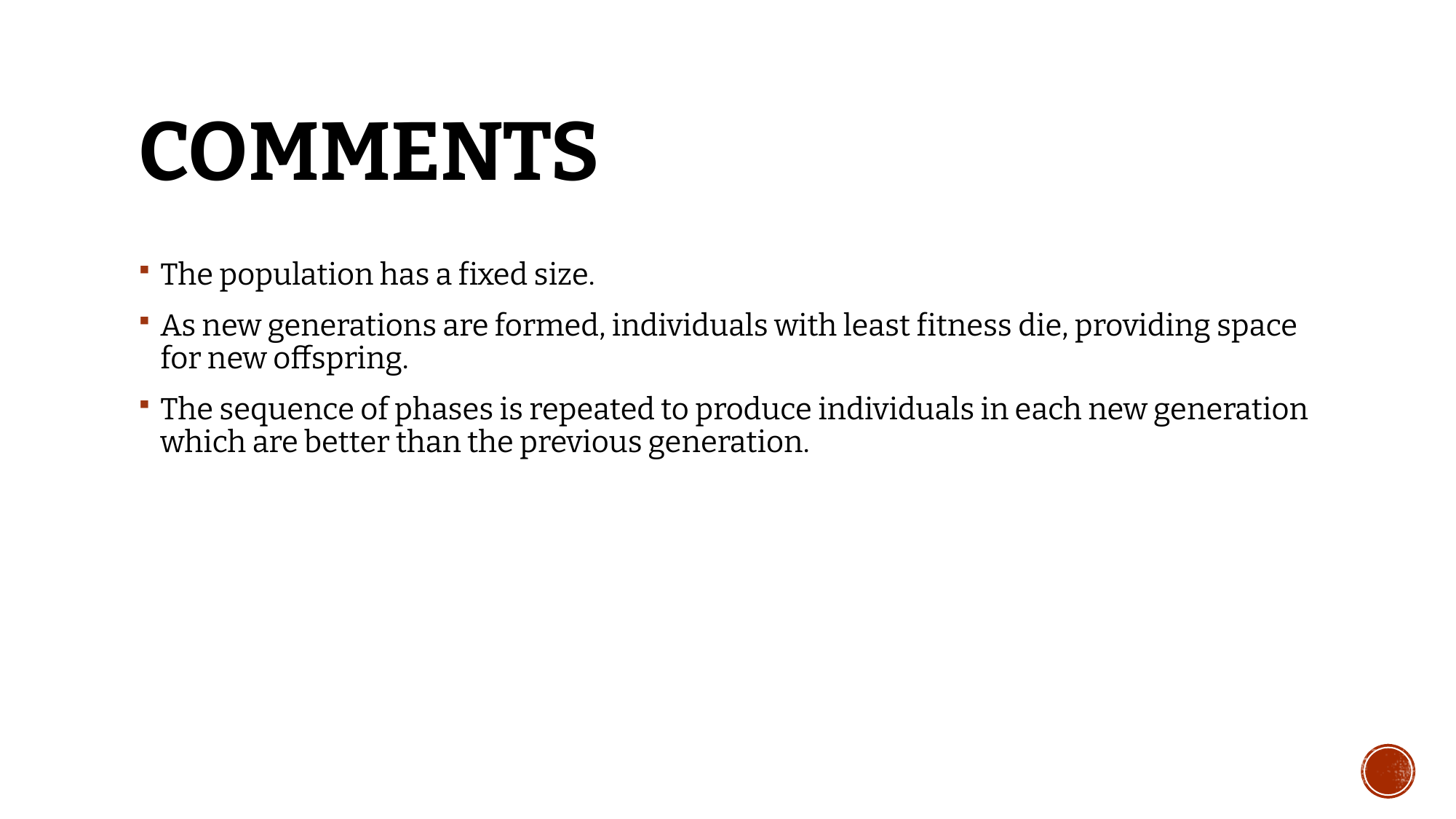

# Comments
The population has a fixed size.
As new generations are formed, individuals with least fitness die, providing space for new offspring.
The sequence of phases is repeated to produce individuals in each new generation which are better than the previous generation.